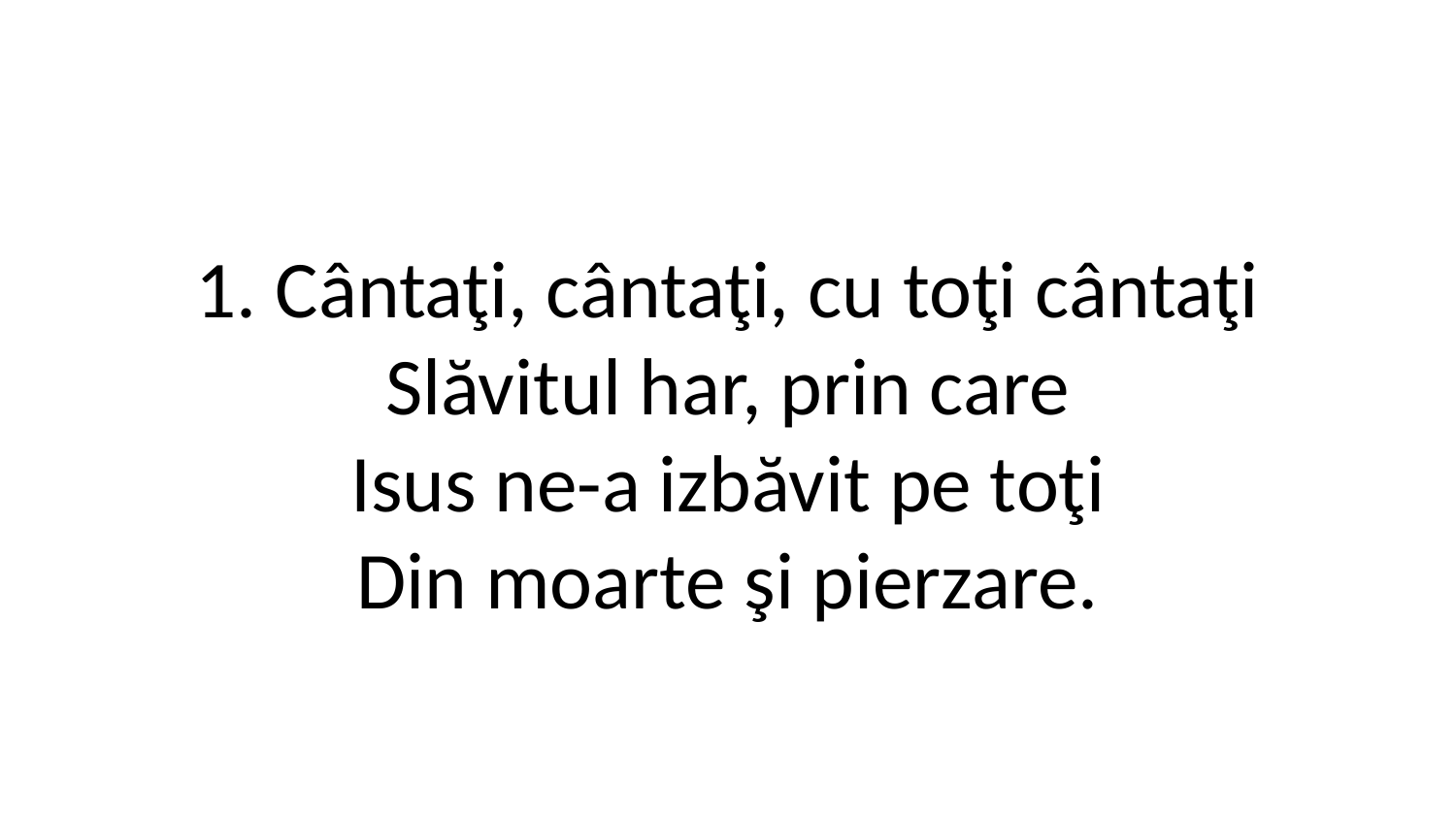

1. Cântaţi, cântaţi, cu toţi cântaţi
Slăvitul har, prin care
Isus ne-a izbăvit pe toţi
Din moarte şi pierzare.